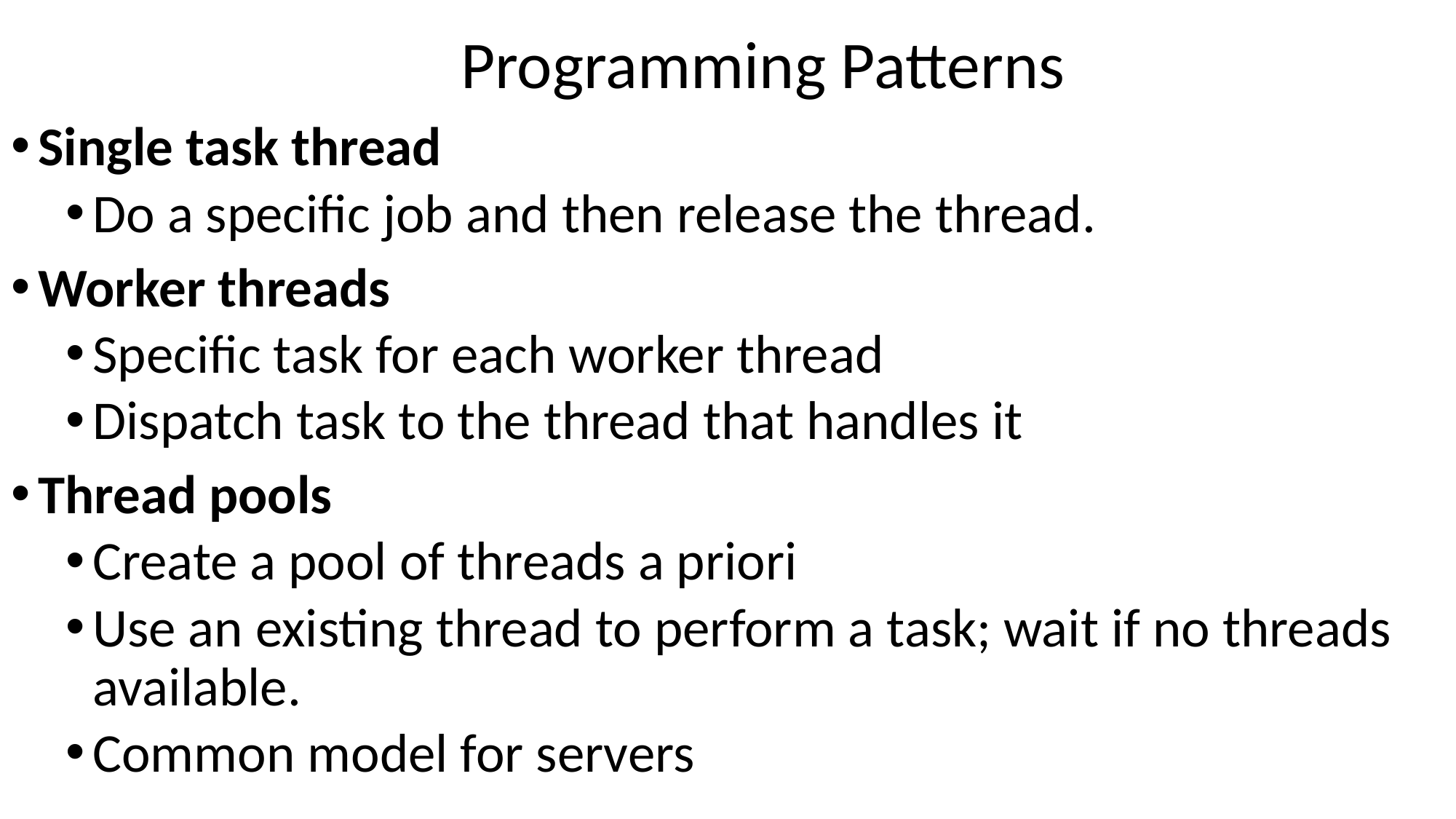

# Programming Patterns
Single task thread
Do a specific job and then release the thread.
Worker threads
Specific task for each worker thread
Dispatch task to the thread that handles it
Thread pools
Create a pool of threads a priori
Use an existing thread to perform a task; wait if no threads available.
Common model for servers